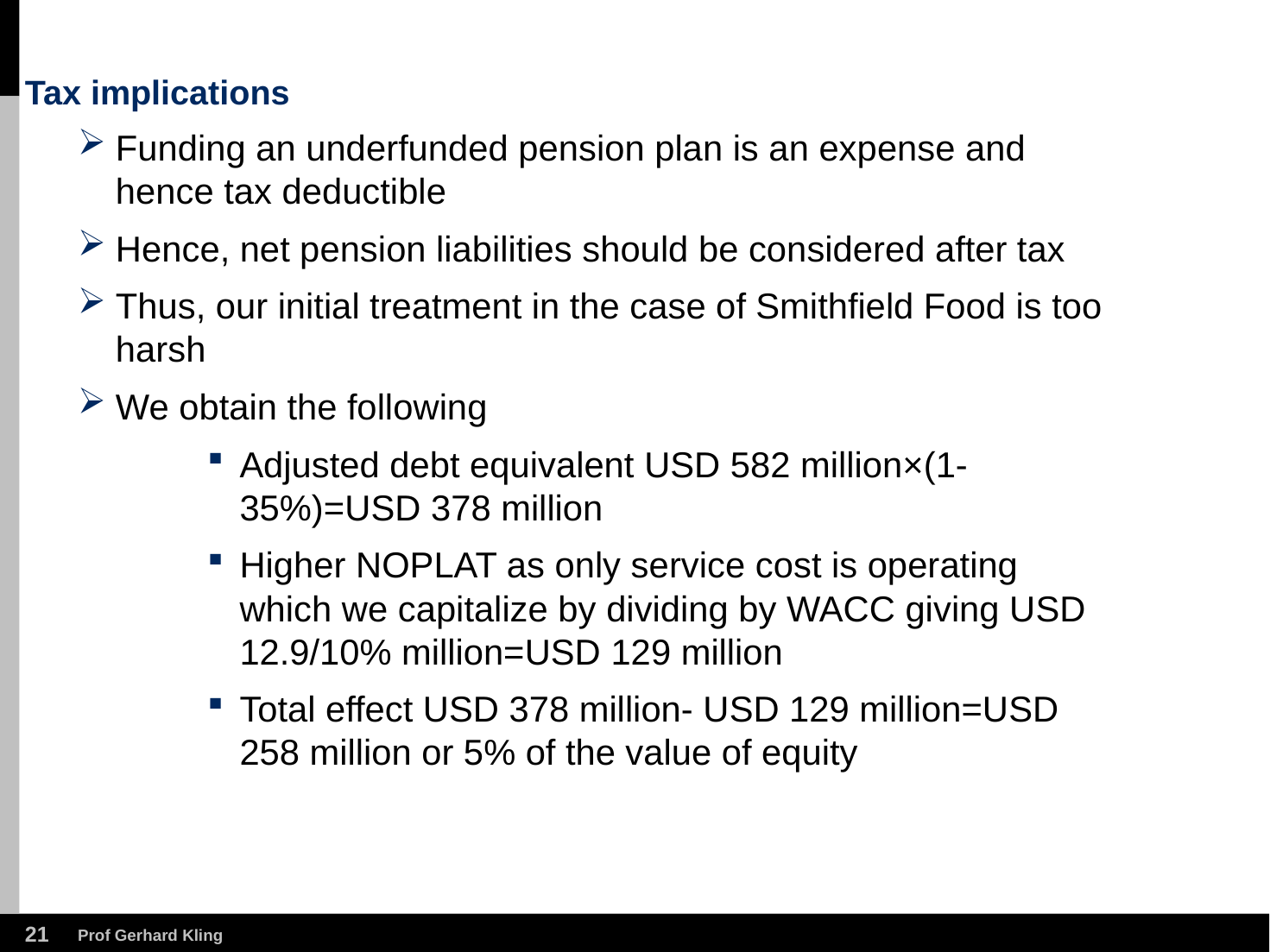

# Tax implications
Funding an underfunded pension plan is an expense and hence tax deductible
Hence, net pension liabilities should be considered after tax
Thus, our initial treatment in the case of Smithfield Food is too harsh
We obtain the following
Adjusted debt equivalent USD 582 million×(1-35%)=USD 378 million
Higher NOPLAT as only service cost is operating which we capitalize by dividing by WACC giving USD 12.9/10% million=USD 129 million
Total effect USD 378 million- USD 129 million=USD 258 million or 5% of the value of equity

21
Prof Gerhard Kling